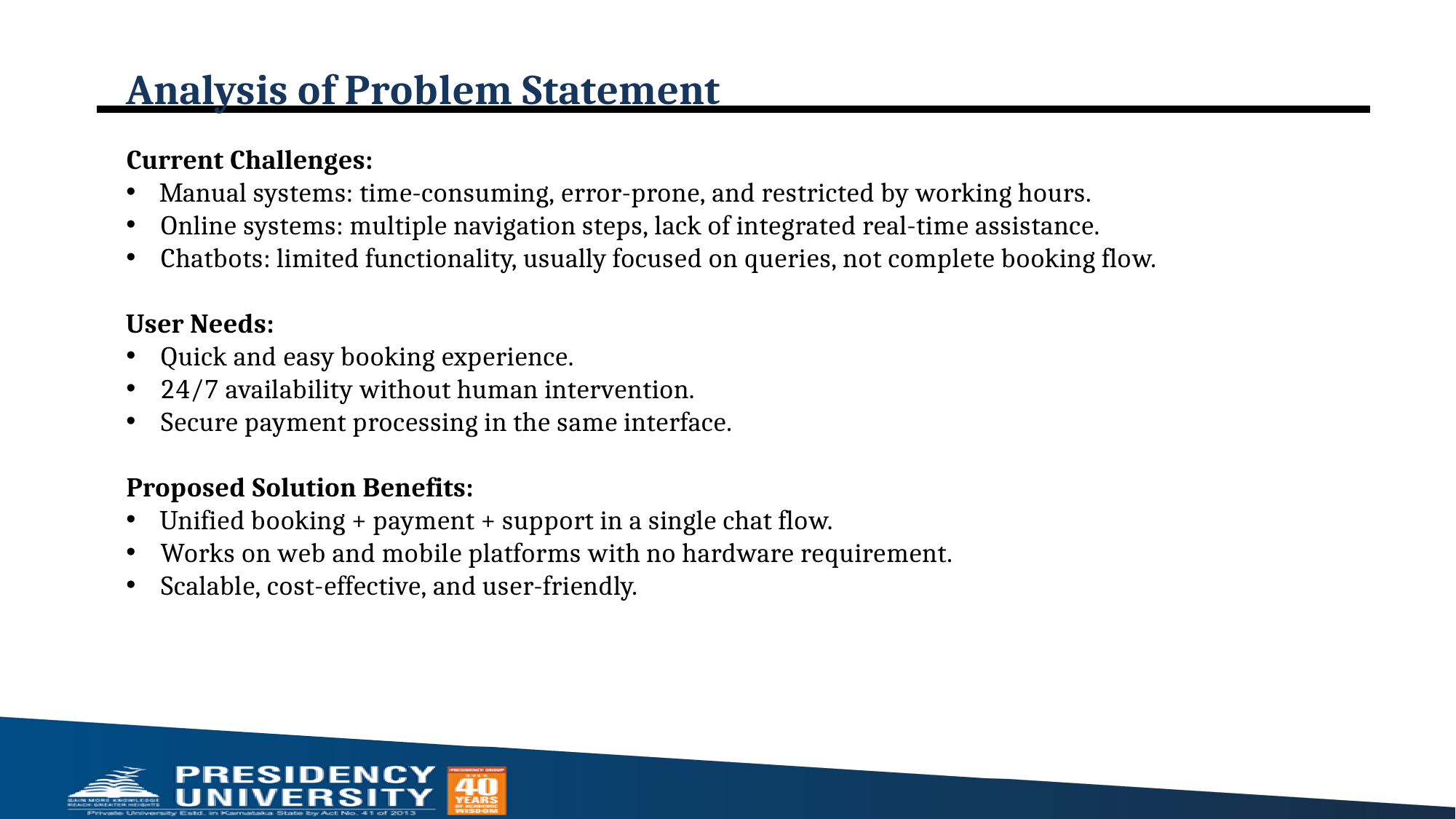

# Analysis of Problem Statement
Current Challenges:
Manual systems: time-consuming, error-prone, and restricted by working hours.
Online systems: multiple navigation steps, lack of integrated real-time assistance.
Chatbots: limited functionality, usually focused on queries, not complete booking flow.

User Needs:
Quick and easy booking experience.
24/7 availability without human intervention.
Secure payment processing in the same interface.

Proposed Solution Benefits:
Unified booking + payment + support in a single chat flow.
Works on web and mobile platforms with no hardware requirement.
Scalable, cost-effective, and user-friendly.